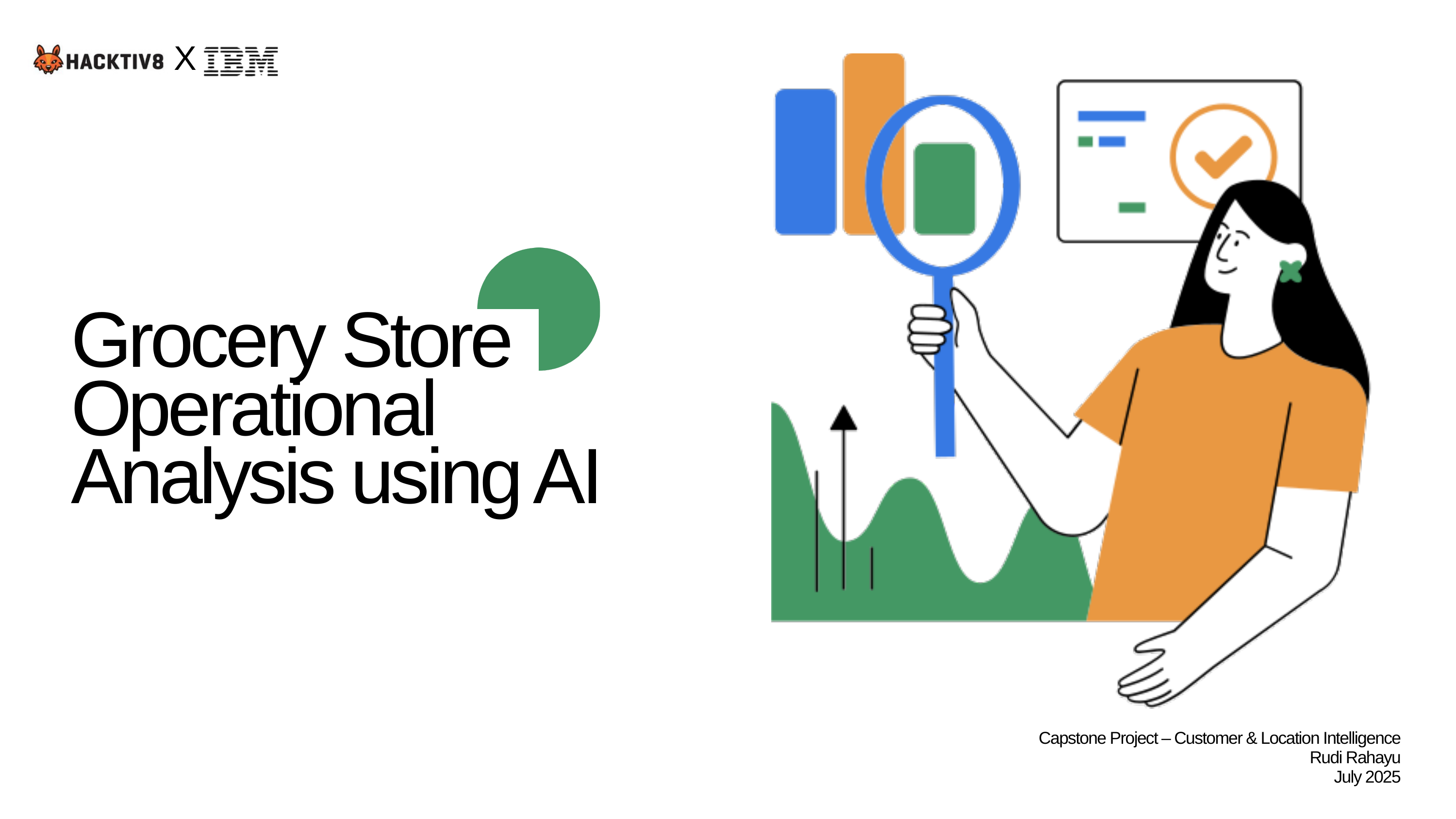

X

Grocery Store Operational Analysis using AI
Capstone Project – Customer & Location Intelligence
Rudi Rahayu
July 2025